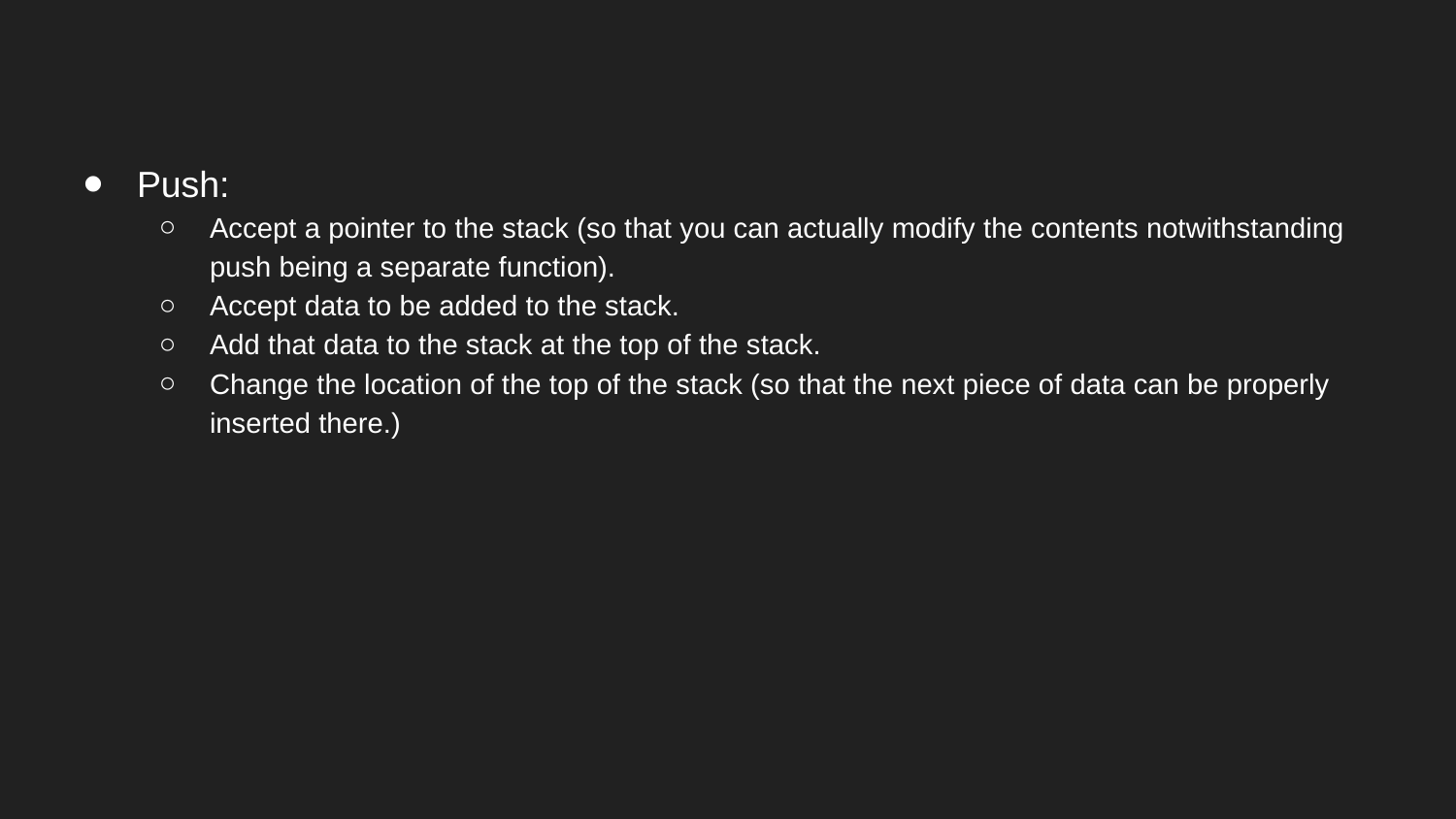

Push:
Accept a pointer to the stack (so that you can actually modify the contents notwithstanding push being a separate function).
Accept data to be added to the stack.
Add that data to the stack at the top of the stack.
Change the location of the top of the stack (so that the next piece of data can be properly inserted there.)